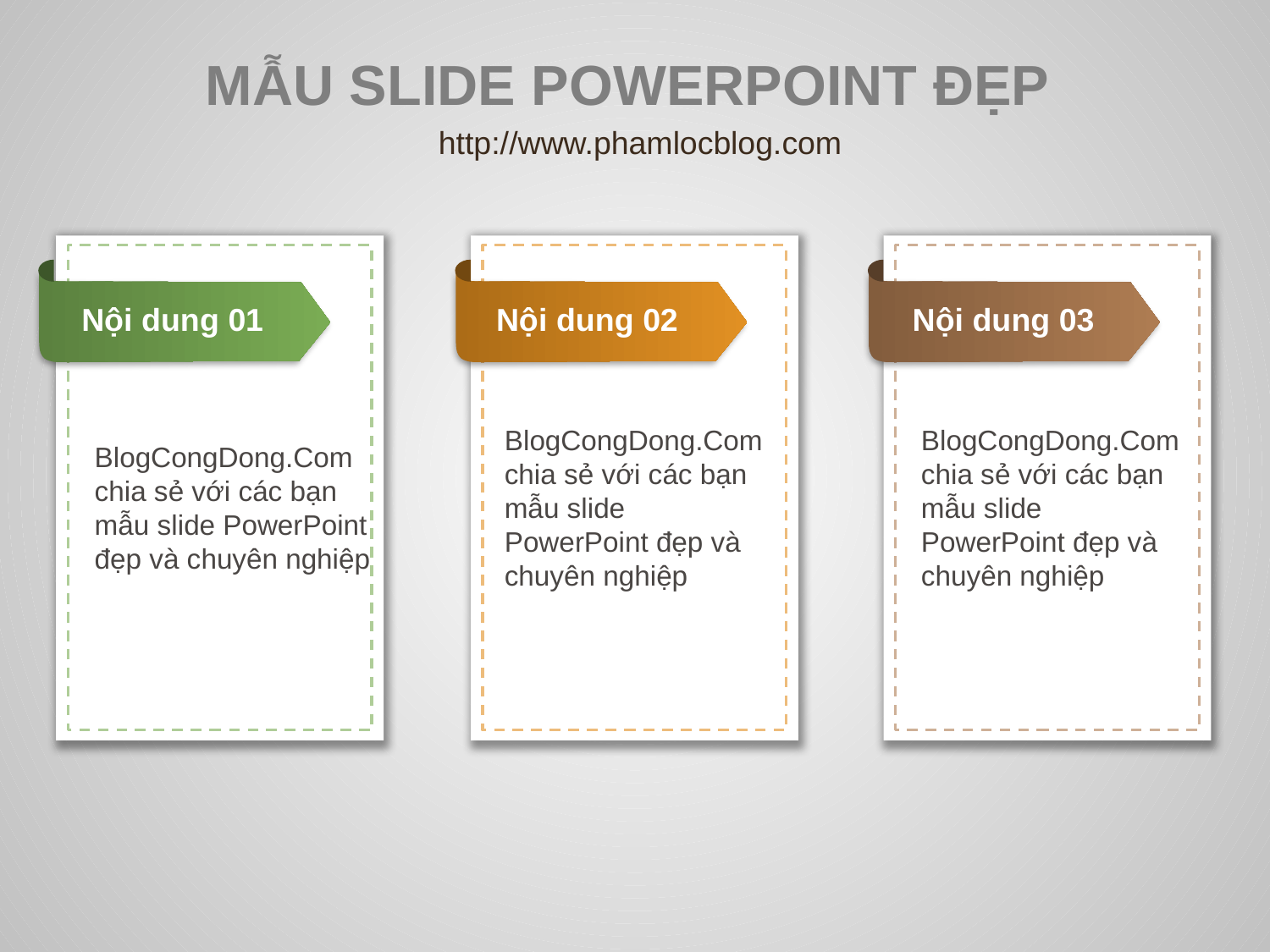

MẪU SLIDE POWERPOINT ĐẸP
http://www.phamlocblog.com

Nội dung 01
Nội dung 02
Nội dung 03
BlogCongDong.Com chia sẻ với các bạn mẫu slide PowerPoint đẹp và chuyên nghiệp
BlogCongDong.Com chia sẻ với các bạn mẫu slide PowerPoint đẹp và chuyên nghiệp
BlogCongDong.Com chia sẻ với các bạn mẫu slide PowerPoint đẹp và chuyên nghiệp